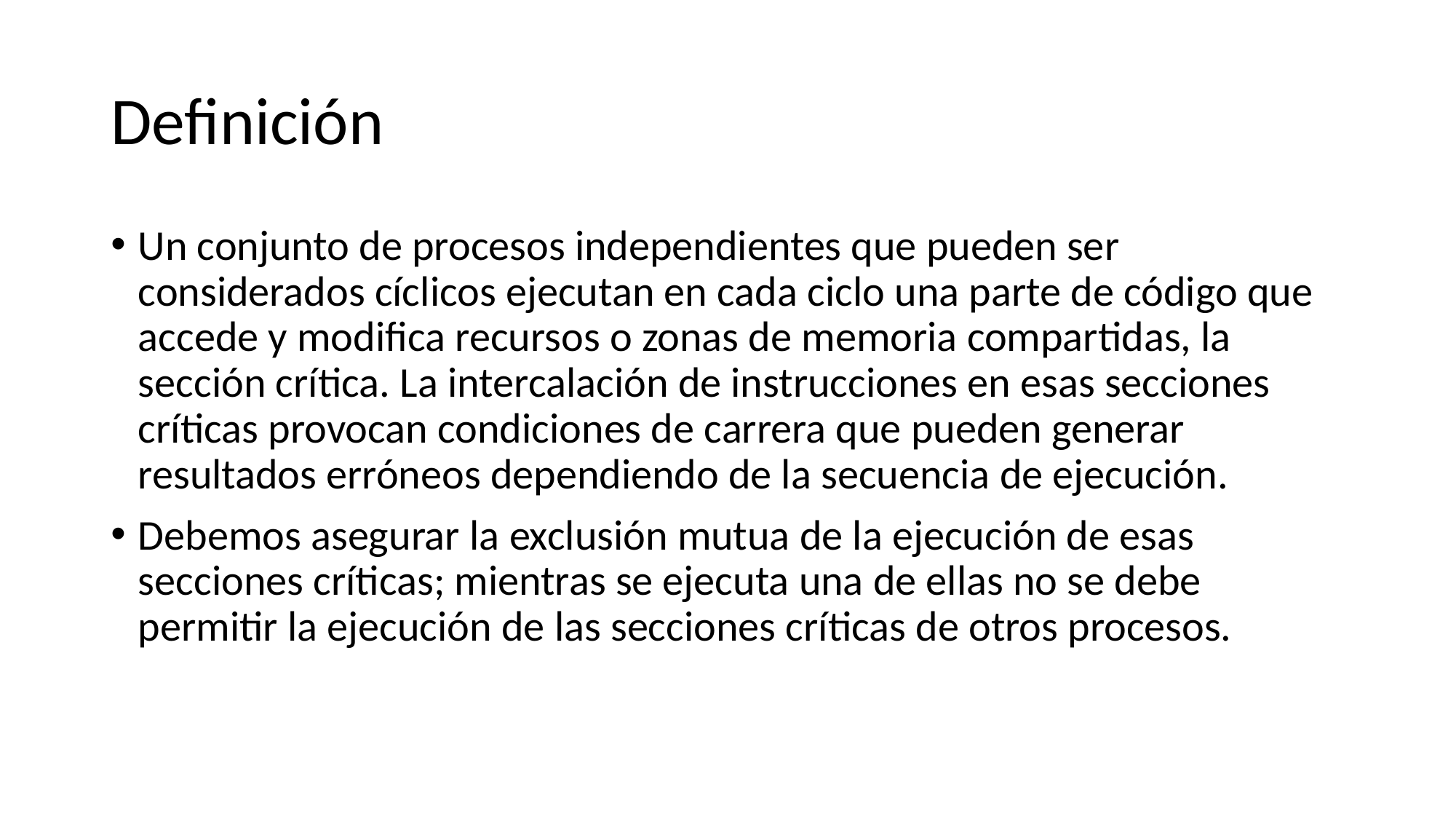

# Definición
Un conjunto de procesos independientes que pueden ser considerados cíclicos ejecutan en cada ciclo una parte de código que accede y modifica recursos o zonas de memoria compartidas, la sección crítica. La intercalación de instrucciones en esas secciones críticas provocan condiciones de carrera que pueden generar resultados erróneos dependiendo de la secuencia de ejecución.
Debemos asegurar la exclusión mutua de la ejecución de esas secciones críticas; mientras se ejecuta una de ellas no se debe permitir la ejecución de las secciones críticas de otros procesos.